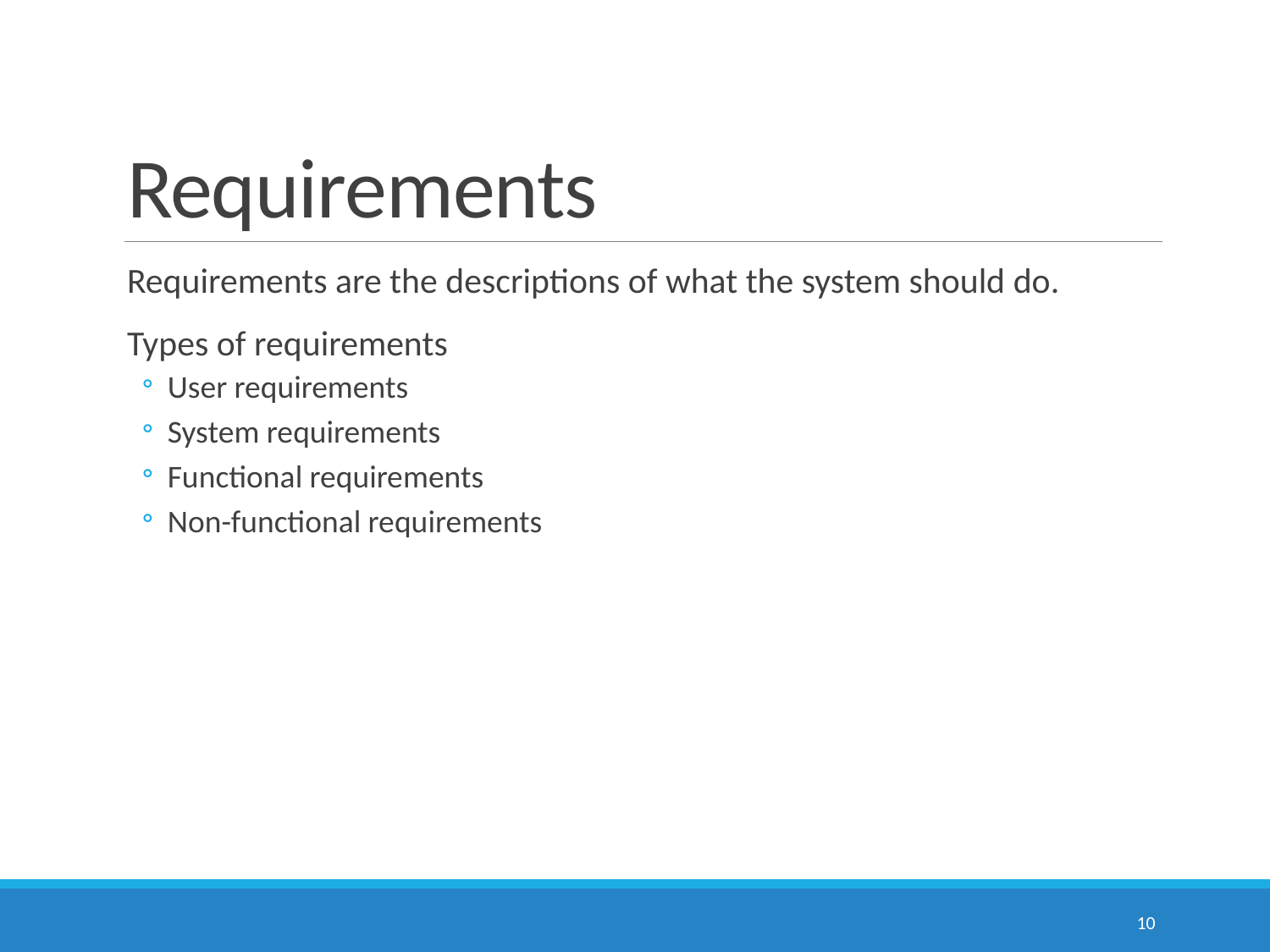

# Requirements
Requirements are the descriptions of what the system should do.
Types of requirements
User requirements
System requirements
Functional requirements
Non-functional requirements
10